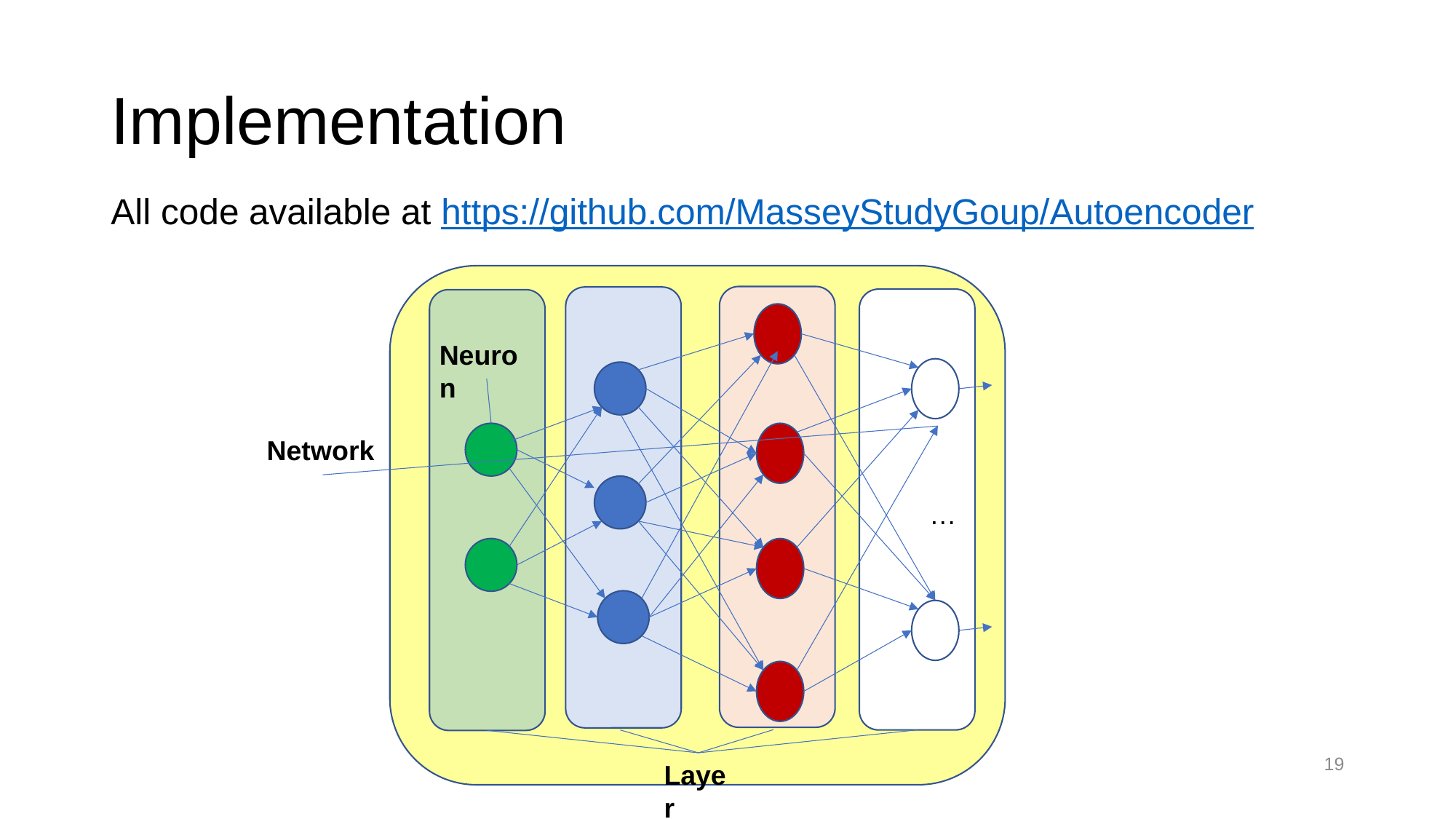

# Implementation
All code available at https://github.com/MasseyStudyGoup/Autoencoder

Neuron

Network

…

Layer
19